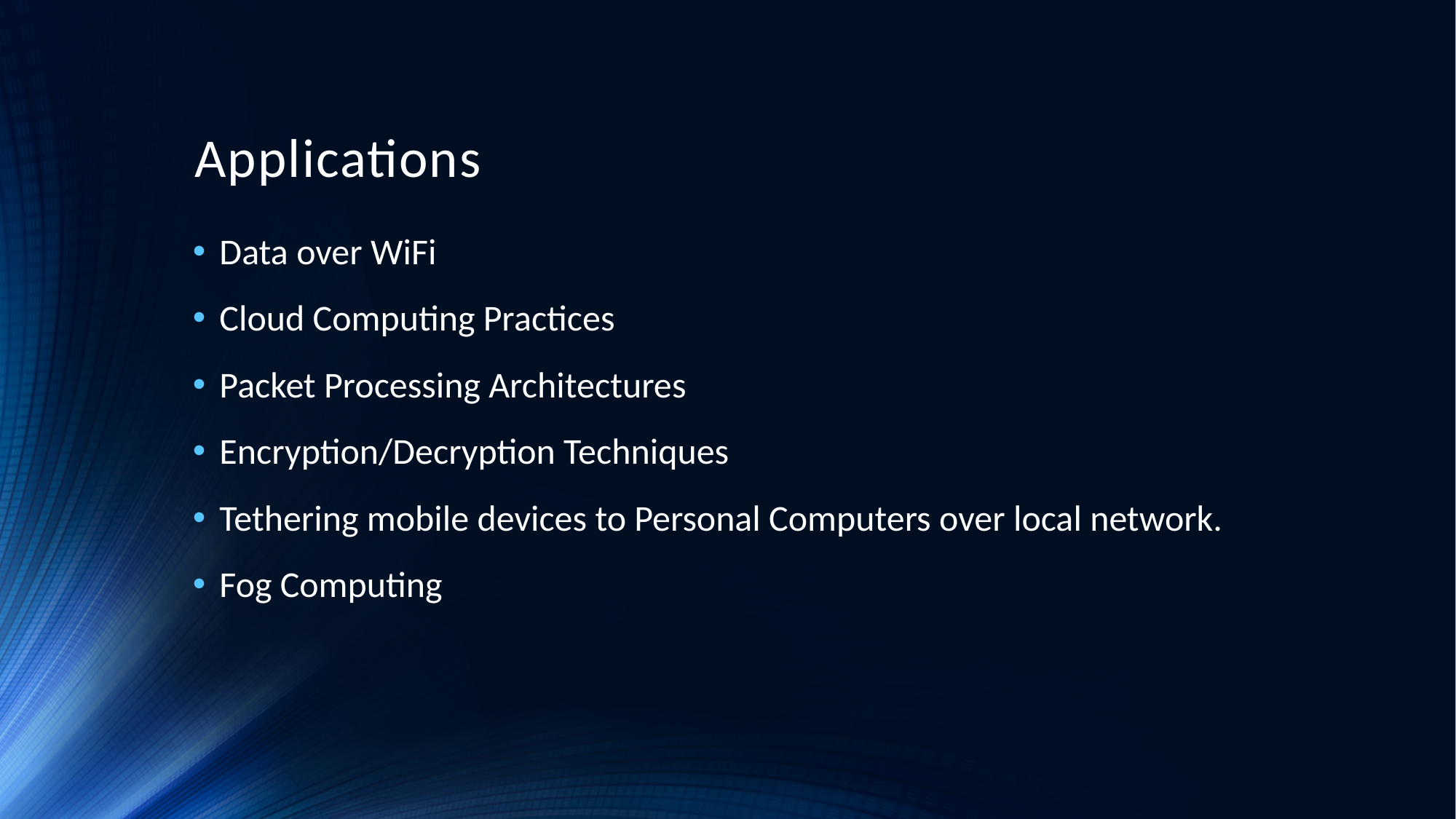

# Applications
Data over WiFi
Cloud Computing Practices
Packet Processing Architectures
Encryption/Decryption Techniques
Tethering mobile devices to Personal Computers over local network.
Fog Computing